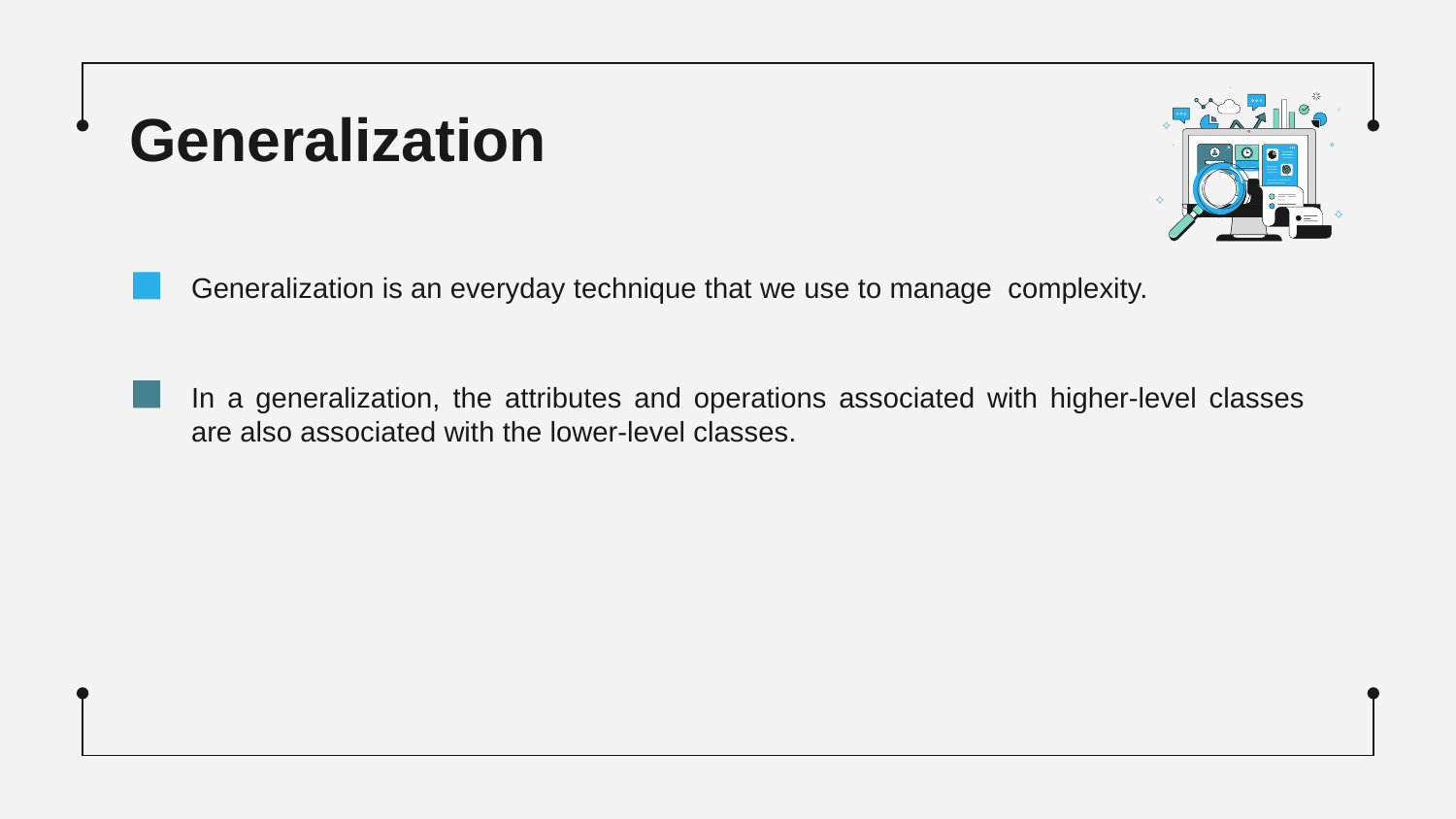

# Generalization

Generalization is an everyday technique that we use to manage  complexity.

In a generalization, the attributes and operations associated with higher-level classes are also associated with the lower-level classes.